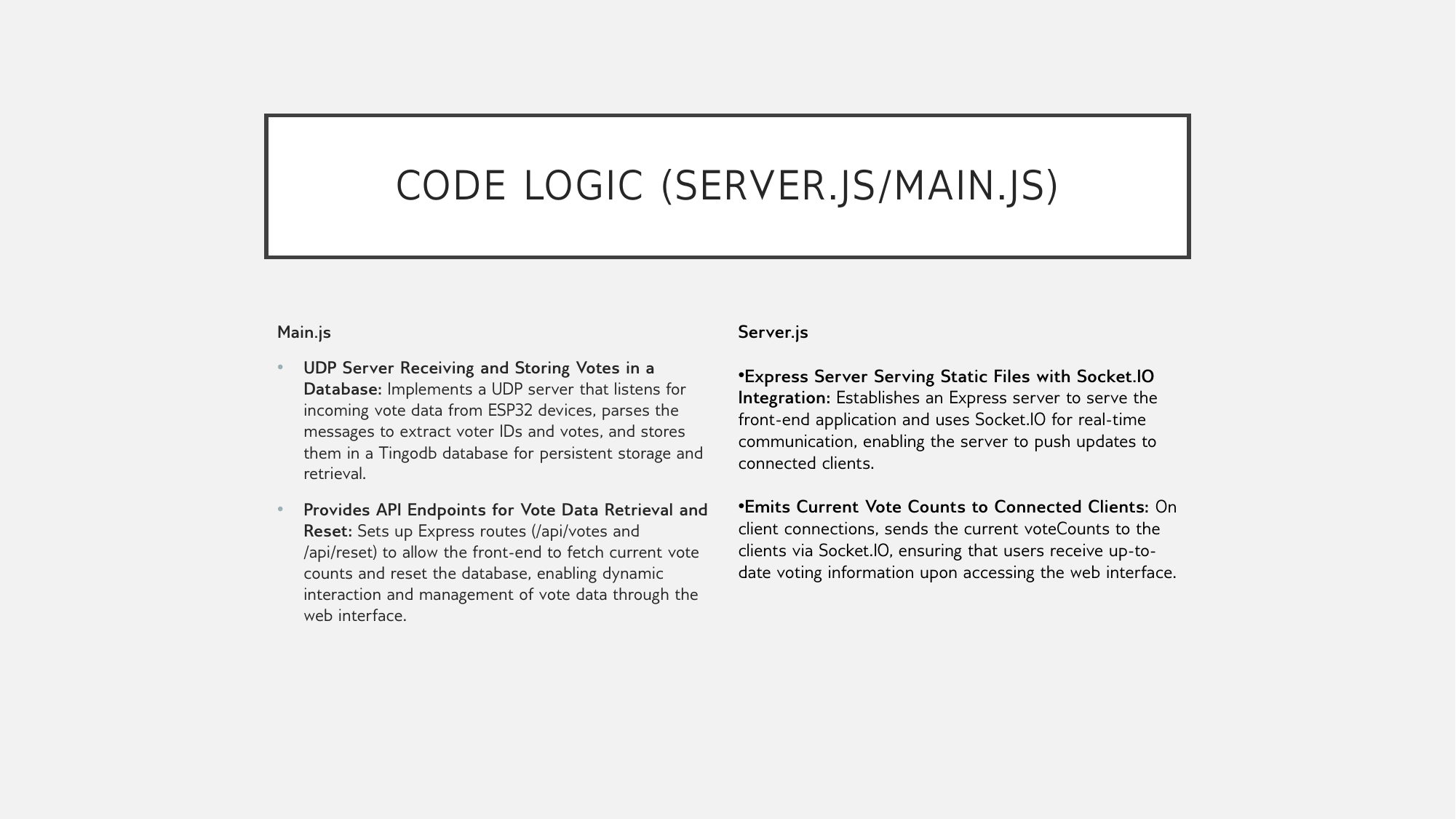

# Code Logic (server.js/main.js)
Main.js
UDP Server Receiving and Storing Votes in a Database: Implements a UDP server that listens for incoming vote data from ESP32 devices, parses the messages to extract voter IDs and votes, and stores them in a Tingodb database for persistent storage and retrieval.
Provides API Endpoints for Vote Data Retrieval and Reset: Sets up Express routes (/api/votes and /api/reset) to allow the front-end to fetch current vote counts and reset the database, enabling dynamic interaction and management of vote data through the web interface.

Server.js

Express Server Serving Static Files with Socket.IO Integration: Establishes an Express server to serve the front-end application and uses Socket.IO for real-time communication, enabling the server to push updates to connected clients.

Emits Current Vote Counts to Connected Clients: On client connections, sends the current voteCounts to the clients via Socket.IO, ensuring that users receive up-to-date voting information upon accessing the web interface.